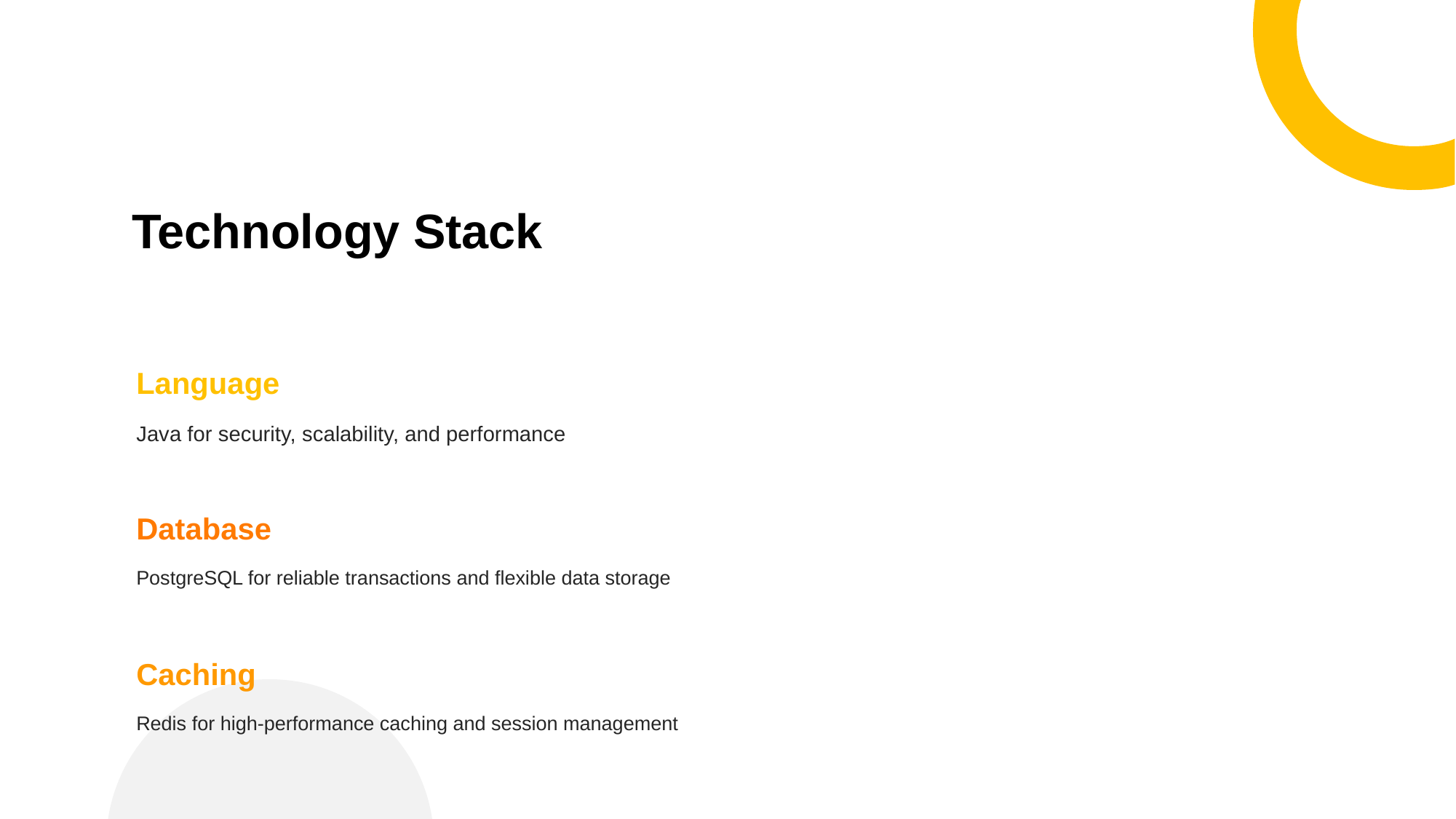

Technology Stack

Language
Java for security, scalability, and performance
Database
PostgreSQL for reliable transactions and flexible data storage
Caching
Redis for high-performance caching and session management